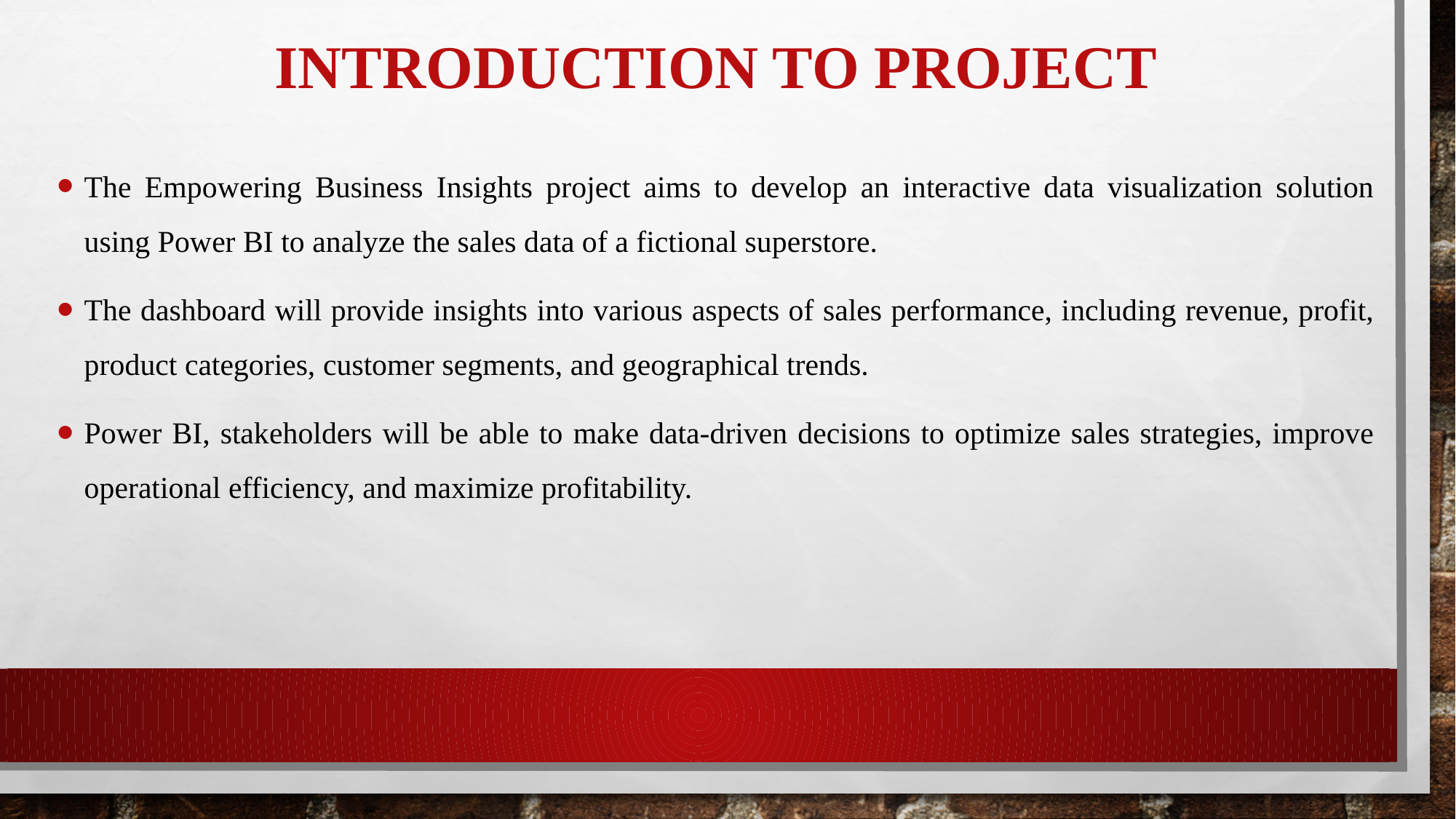

# INTRODUCTION TO PROJECT
The Empowering Business Insights project aims to develop an interactive data visualization solution using Power BI to analyze the sales data of a fictional superstore.
The dashboard will provide insights into various aspects of sales performance, including revenue, profit, product categories, customer segments, and geographical trends.
Power BI, stakeholders will be able to make data-driven decisions to optimize sales strategies, improve operational efficiency, and maximize profitability.